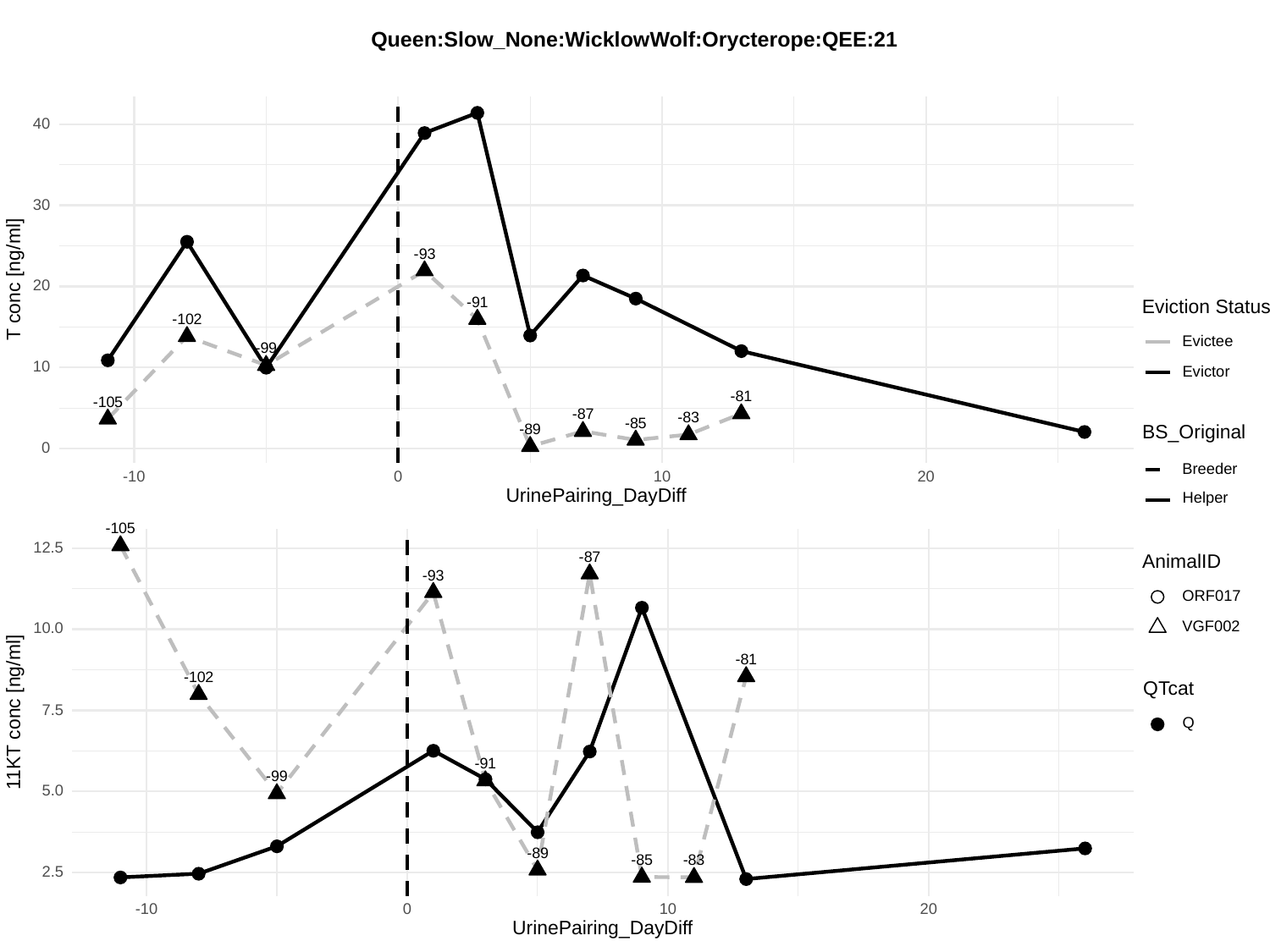

Queen:Slow_None:WicklowWolf:Orycterope:QEE:21

40

30

-93

T conc [ng/ml]

20

-91
Eviction Status

-102

Evictee

-99

10
Evictor

-81
-105

-87
-83
-85

BS_Original
-89

0

Breeder

-10
0
10
20
UrinePairing_DayDiff
Helper

-105

12.5

-87
AnimalID

-93

ORF017

VGF002
10.0

-81

-102
QTcat

11KT conc [ng/ml]
7.5

Q

-91

-99

5.0

-89
-85
-83

2.5

-10
0
10
20
UrinePairing_DayDiff